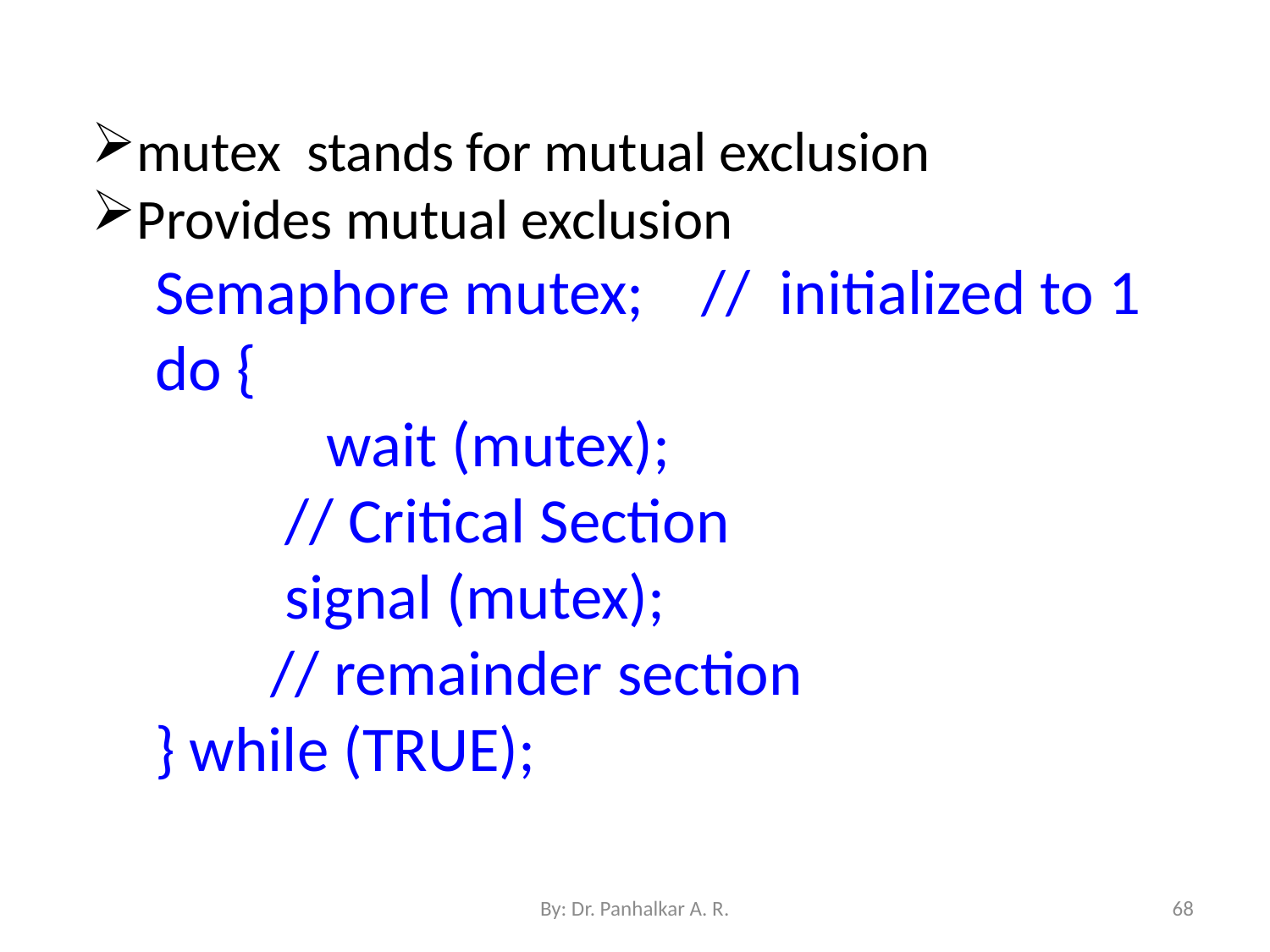

mutex  stands for mutual exclusion
Provides mutual exclusion
Semaphore mutex;    //  initialized to 1
do {
	         wait (mutex);
         // Critical Section
         signal (mutex);
        // remainder section
} while (TRUE);
By: Dr. Panhalkar A. R.
68